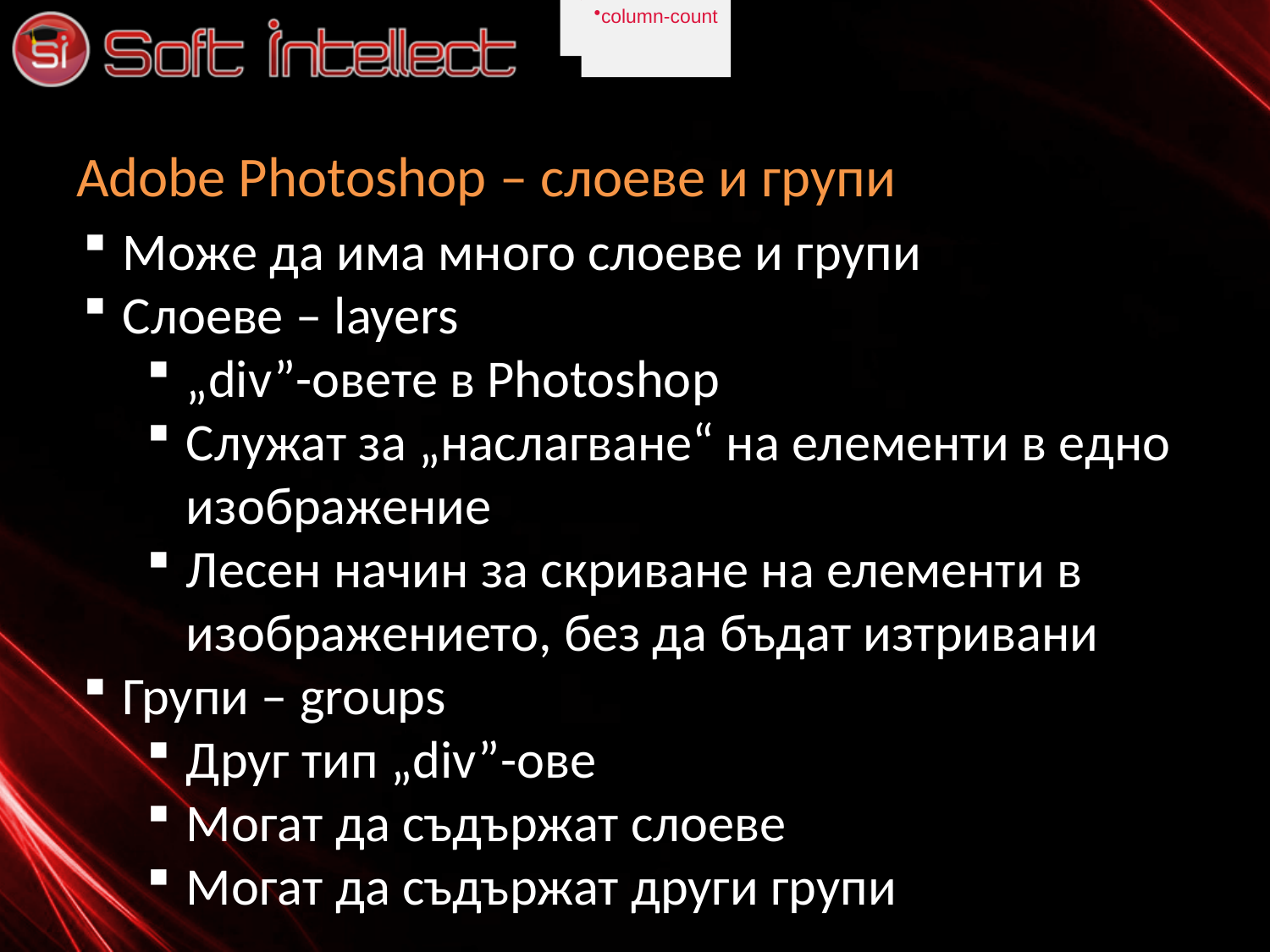

column-count

column-count

# Adobe Photoshop – слоеве и групи
Може да има много слоеве и групи
Слоеве – layers
„div”-овете в Photoshop
Служат за „наслагване“ на елементи в едно изображение
Лесен начин за скриване на елементи в изображението, без да бъдат изтривани
Групи – groups
Друг тип „div”-ове
Могат да съдържат слоеве
Могат да съдържат други групи